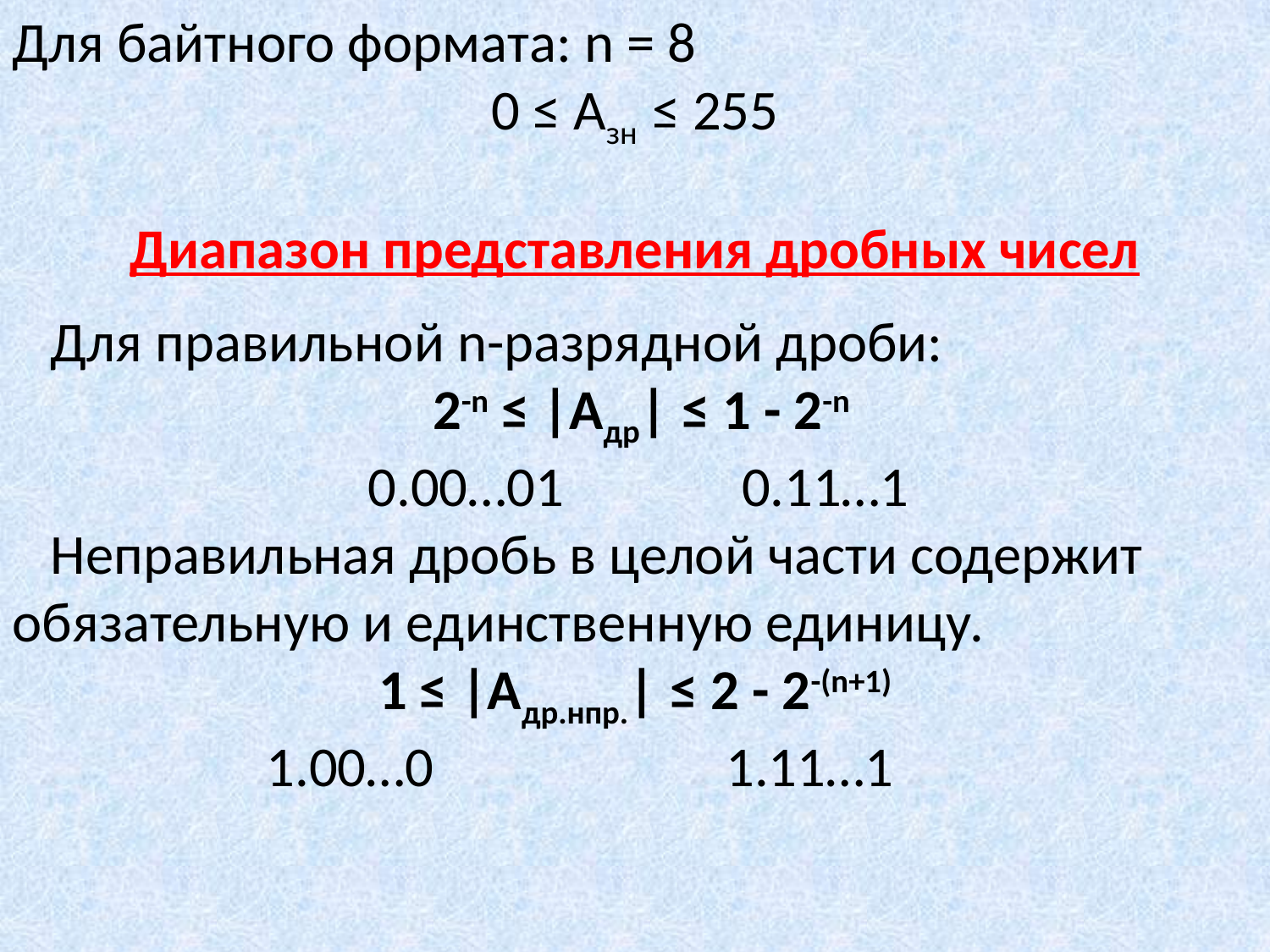

Для байтного формата: n = 8
0 ≤ Азн  ≤ 255

Диапазон представления дробных чисел

   Для правильной n-разрядной дроби:
 2-n ≤ |Адр|  ≤ 1 - 2-n
                            0.00…01              0.11…1
   Неправильная дробь в целой части содержит обязательную и единственную единицу.
1 ≤ |Адр.нпр.|  ≤ 2 - 2-(n+1)
                    1.00…0                       1.11…1